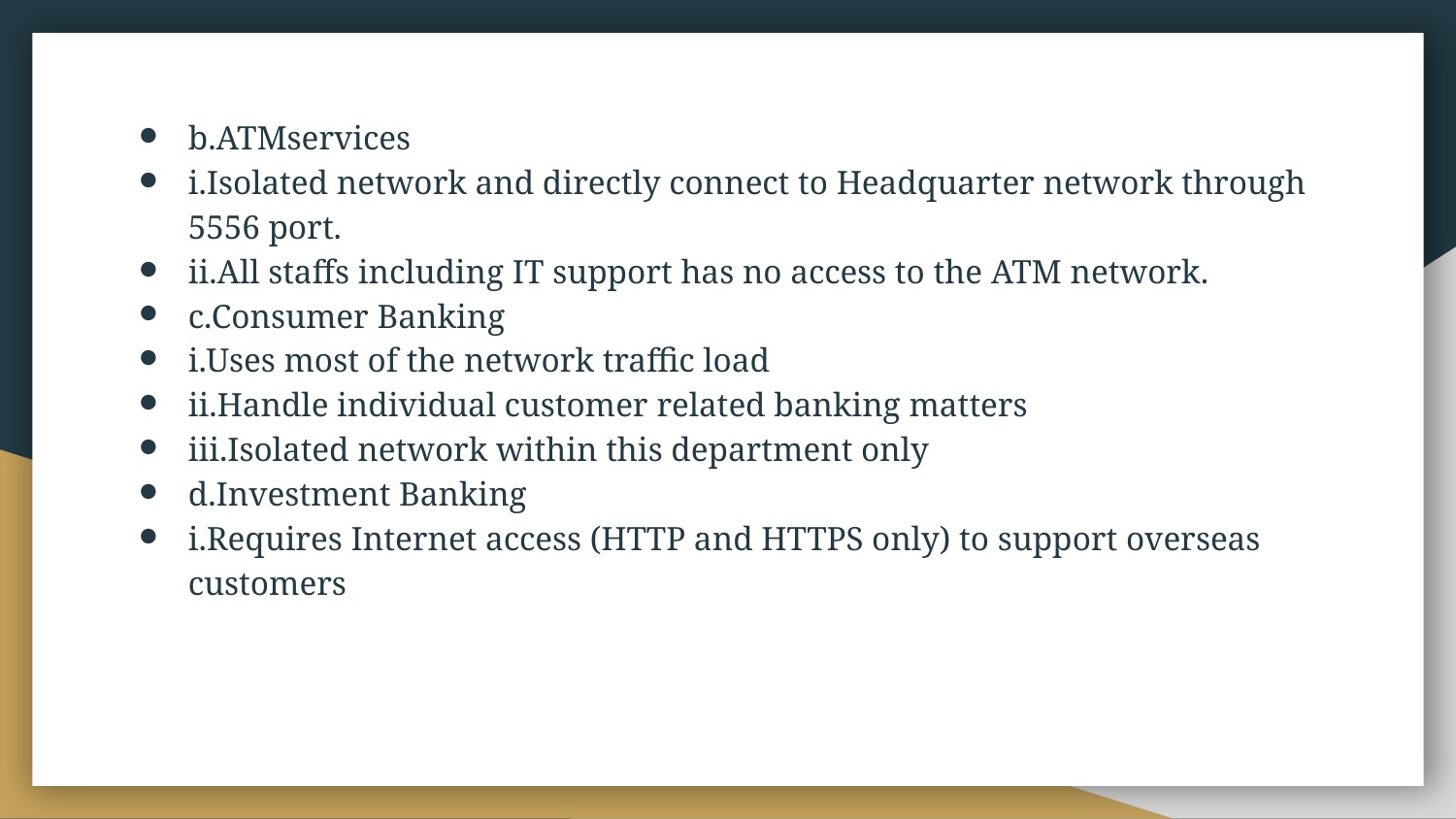

b.ATMservices
i.Isolated network and directly connect to Headquarter network through 5556 port.
ii.All staffs including IT support has no access to the ATM network.
c.Consumer Banking
i.Uses most of the network traffic load
ii.Handle individual customer related banking matters
iii.Isolated network within this department only
d.Investment Banking
i.Requires Internet access (HTTP and HTTPS only) to support overseas customers